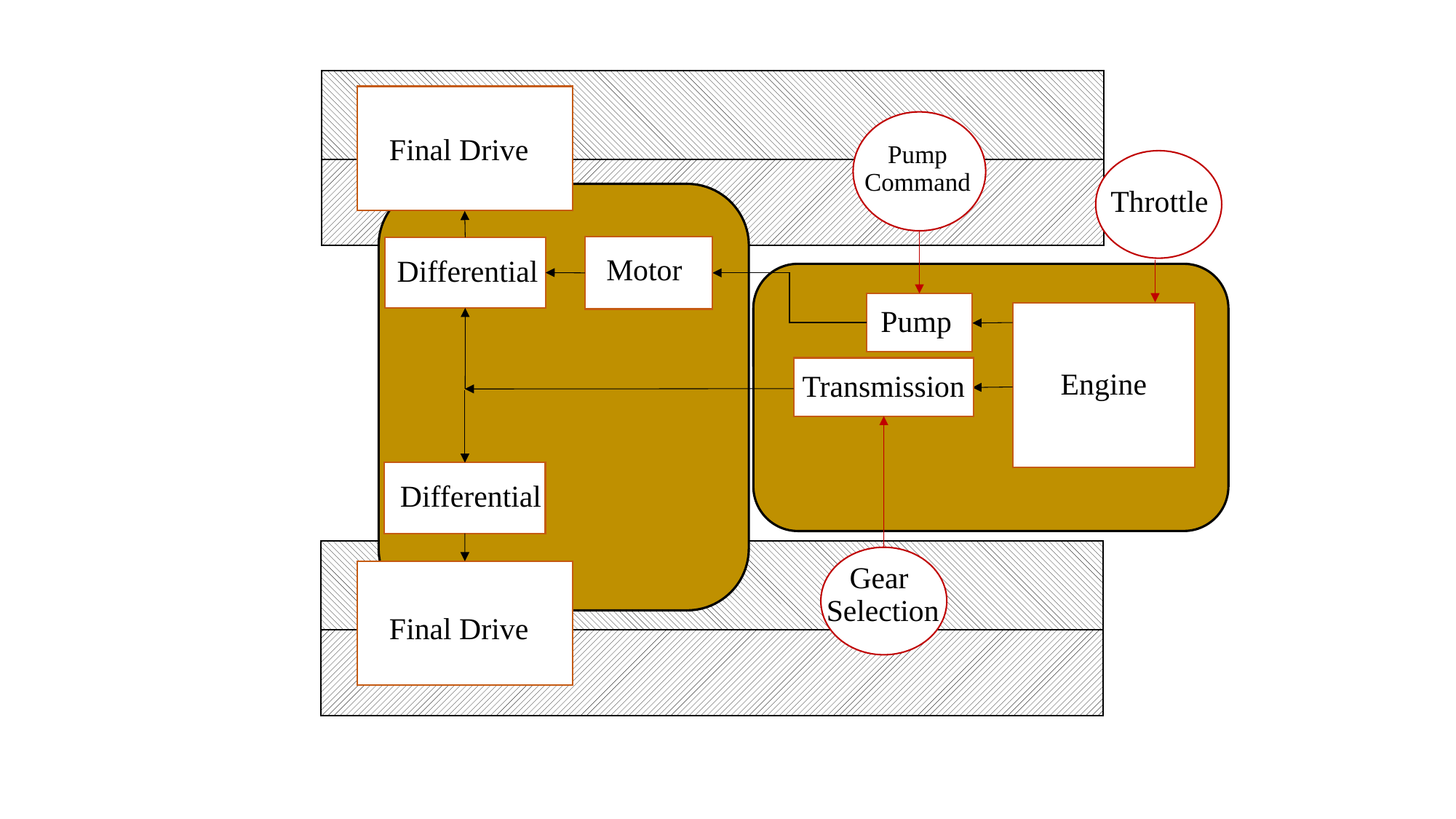

Final Drive

Pump Command

Throttle
Motor
Differential

Pump

Engine
Transmission

Differential

Gear
 Selection

Final Drive